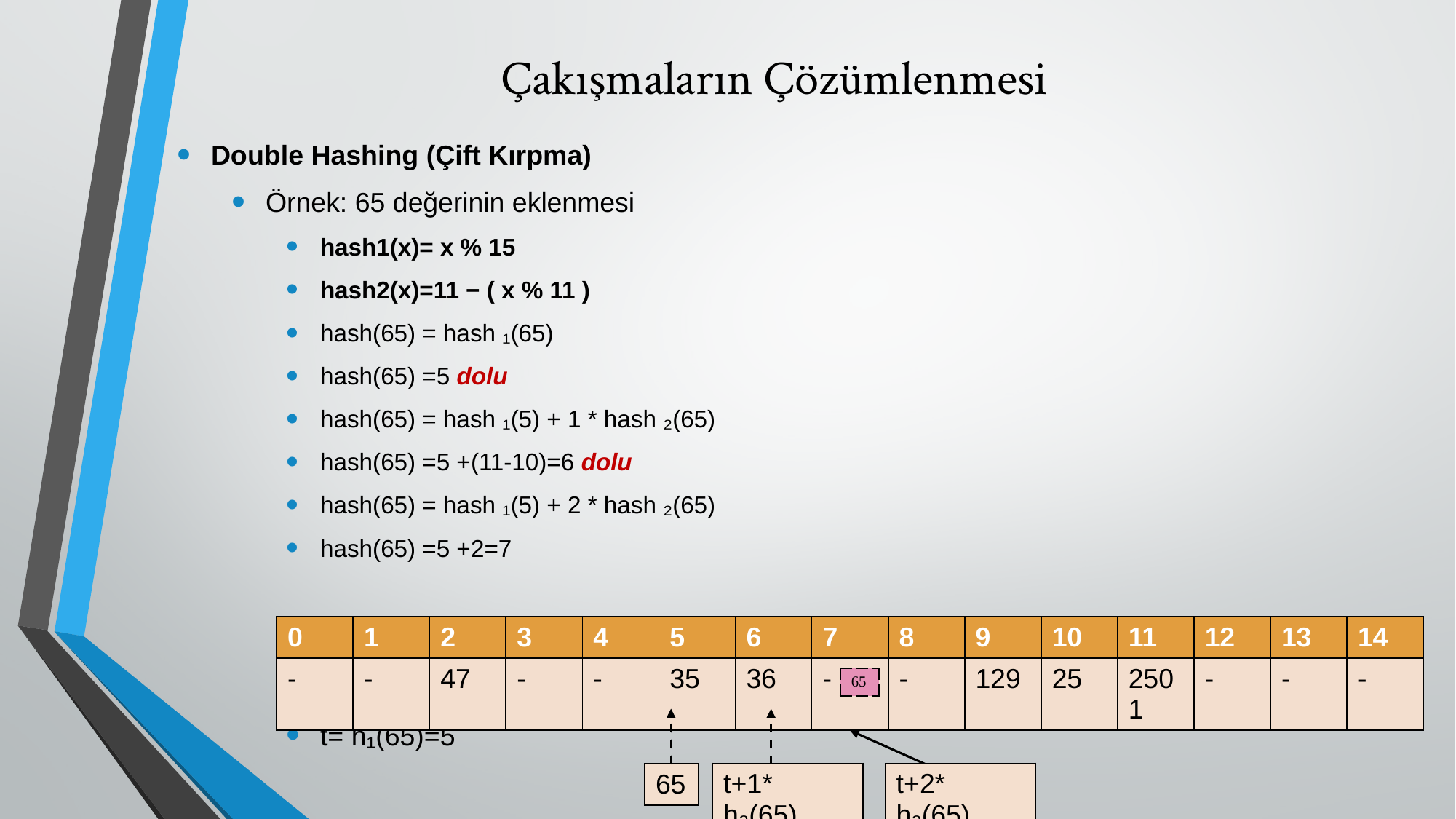

# Çakışmaların Çözümlenmesi
Double Hashing (Çift Kırpma)
Örnek: 65 değerinin eklenmesi
hash1(x)= x % 15
hash2(x)=11 − ( x % 11 )
hash(65) = hash ₁(65)
hash(65) =5 dolu
hash(65) = hash ₁(5) + 1 * hash ₂(65)
hash(65) =5 +(11-10)=6 dolu
hash(65) = hash ₁(5) + 2 * hash ₂(65)
hash(65) =5 +2=7

t= h₁(65)=5

| 0 | 1 | 2 | 3 | 4 | 5 | 6 | 7 | 8 | 9 | 10 | 11 | 12 | 13 | 14 |
| --- | --- | --- | --- | --- | --- | --- | --- | --- | --- | --- | --- | --- | --- | --- |
| - | - | 47 | - | - | 35 | 36 | - | - | 129 | 25 | 2501 | - | - | - |
| 65 |
| --- |
| t+1\* h₂(65) |
| --- |
| t+2\* h₂(65) |
| --- |
| 65 |
| --- |